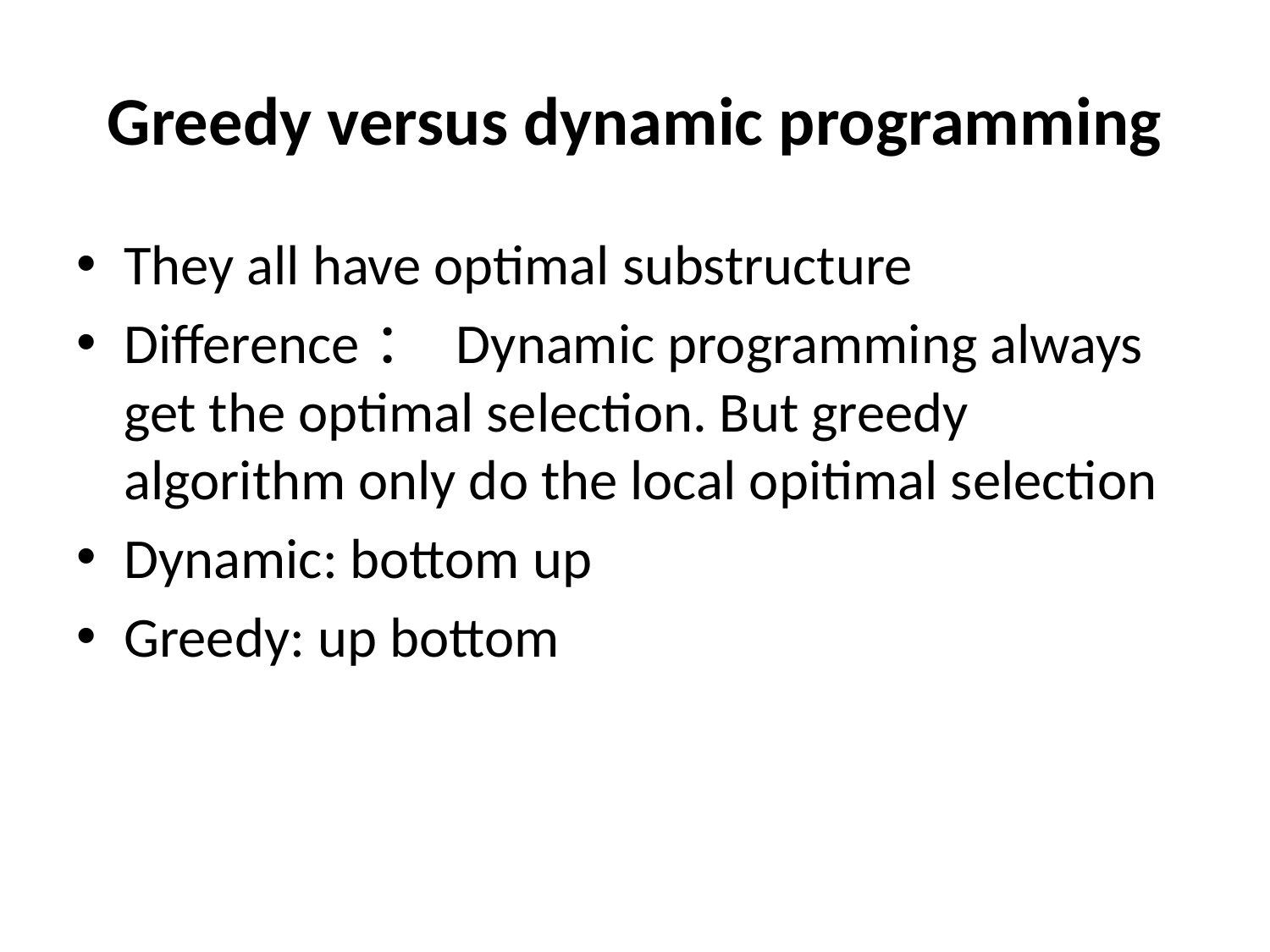

# Greedy versus dynamic programming
They all have optimal substructure
Difference： Dynamic programming always get the optimal selection. But greedy algorithm only do the local opitimal selection
Dynamic: bottom up
Greedy: up bottom